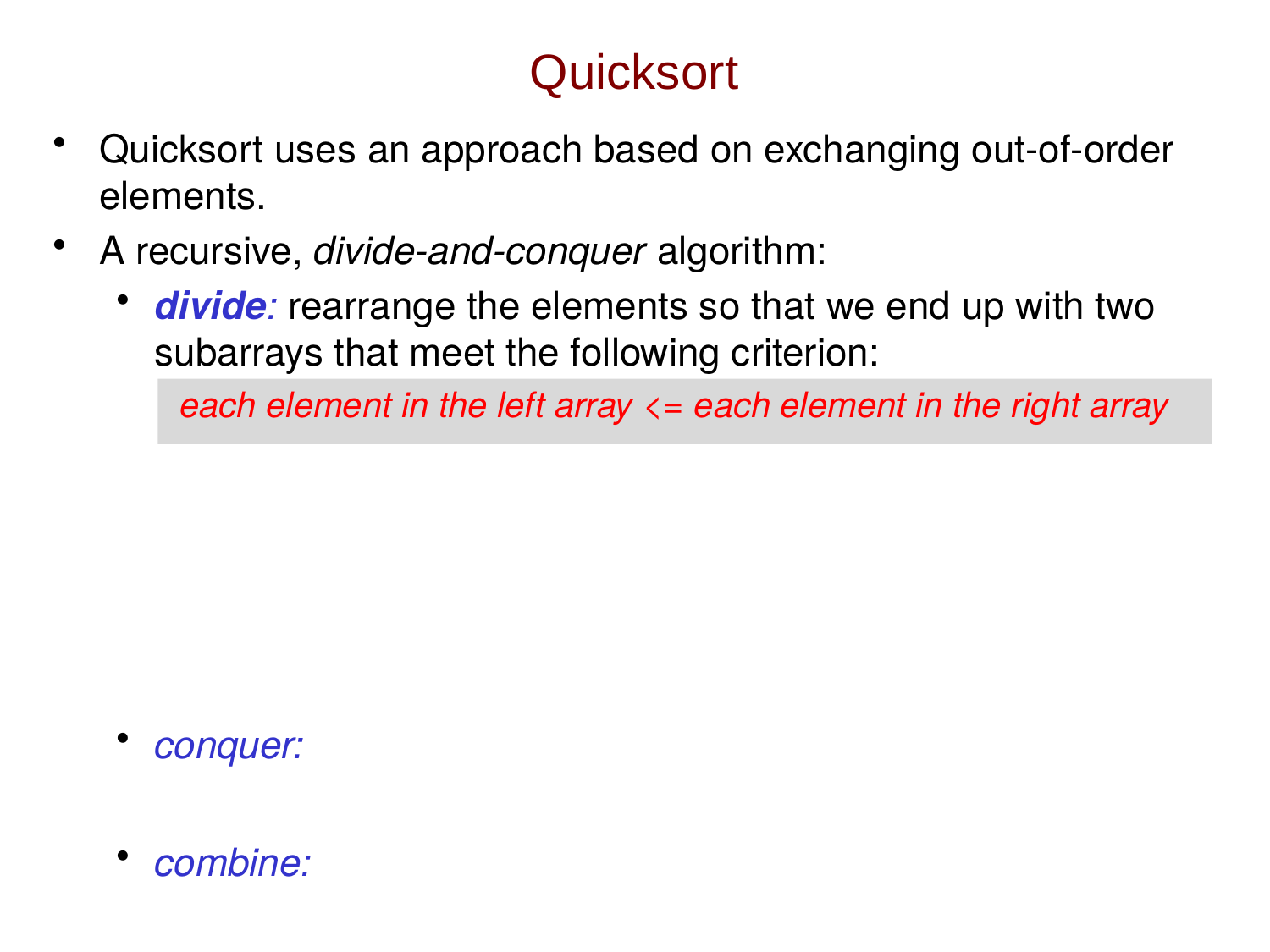

# Quicksort
Quicksort uses an approach based on exchanging out-of-order elements.
A recursive, divide-and-conquer algorithm:
divide: rearrange the elements so that we end up with two subarrays that meet the following criterion:
each element in the left array <= each element in the right array

conquer: apply quicksort recursively to the subarrays,
stopping when a subarray has a single element
combine: